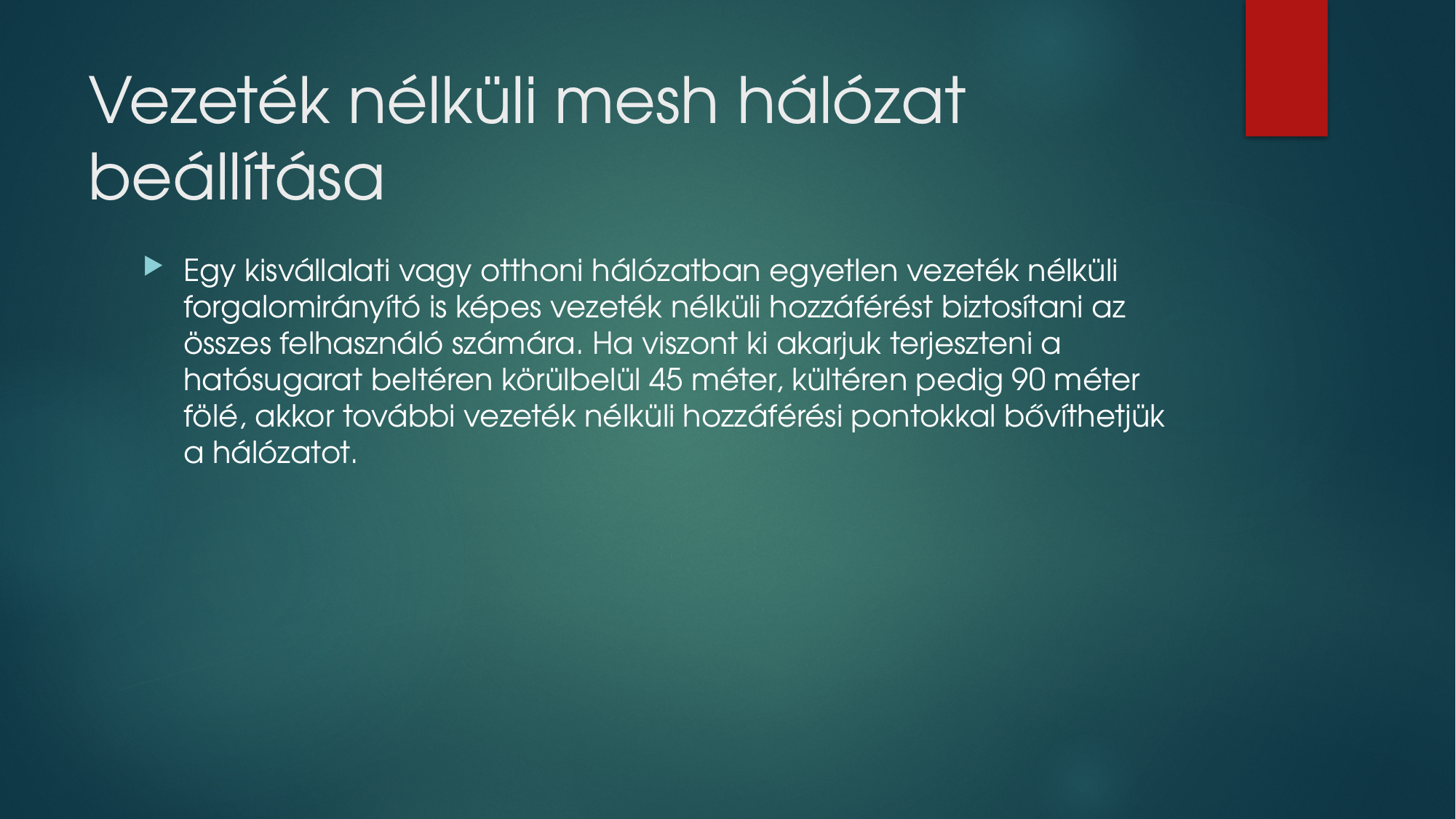

# Vezeték nélküli mesh hálózat beállítása
Egy kisvállalati vagy otthoni hálózatban egyetlen vezeték nélküli forgalomirányító is képes vezeték nélküli hozzáférést biztosítani az összes felhasználó számára. Ha viszont ki akarjuk terjeszteni a hatósugarat beltéren körülbelül 45 méter, kültéren pedig 90 méter fölé, akkor további vezeték nélküli hozzáférési pontokkal bővíthetjük a hálózatot.